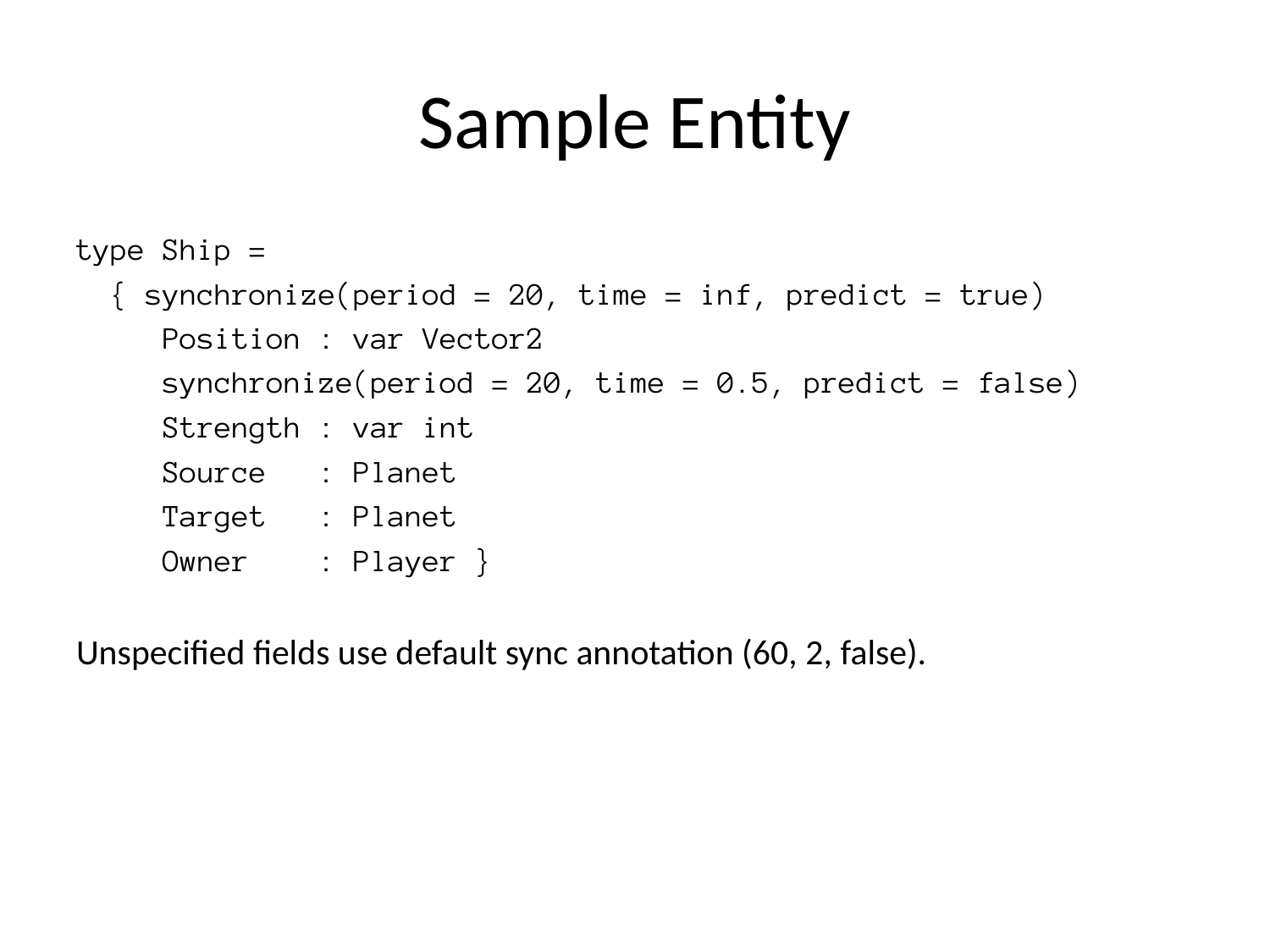

# Sample Entity
type Ship =
  { synchronize(period = 20, time = inf, predict = true)
     Position : var Vector2
     synchronize(period = 20, time = 0.5, predict = false)
     Strength : var int
     Source   : Planet
     Target   : Planet
     Owner    : Player }

Unspecified fields use default sync annotation (60, 2, false).